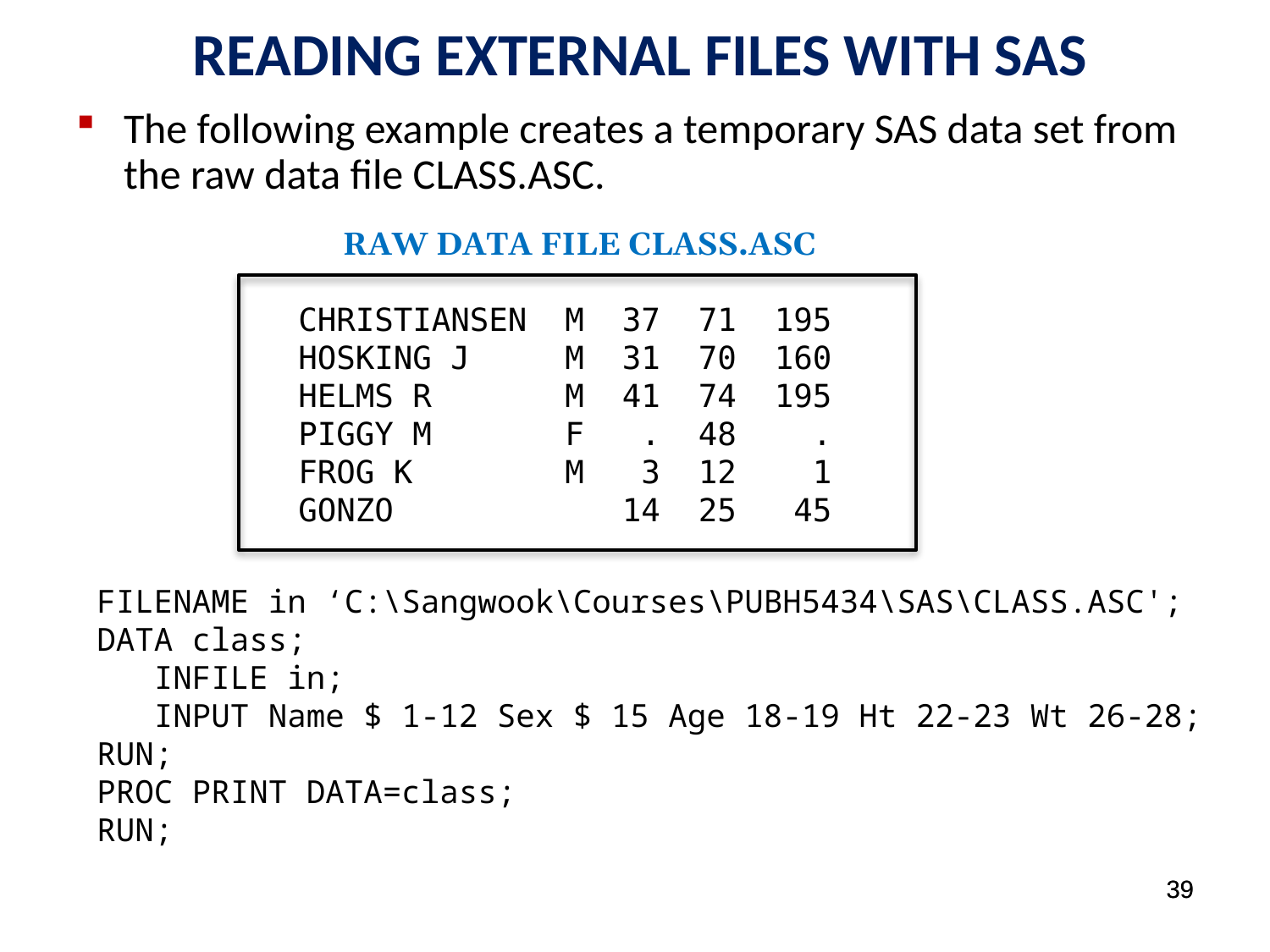

READING EXTERNAL FILES WITH SAS
The following example creates a temporary SAS data set from the raw data file CLASS.ASC.

     RAW DATA FILE CLASS.ASC

CHRISTIANSEN  M  37  71  195
HOSKING J     M  31  70  160
HELMS R       M  41  74  195
PIGGY M       F   .  48    .
FROG K        M   3  12    1
GONZO            14  25   45

FILENAME in ‘C:\Sangwook\Courses\PUBH5434\SAS\CLASS.ASC';
DATA class;
   INFILE in;
   INPUT Name $ 1-12 Sex $ 15 Age 18-19 Ht 22-23 Wt 26-28;
RUN;
PROC PRINT DATA=class;
RUN;
39
39